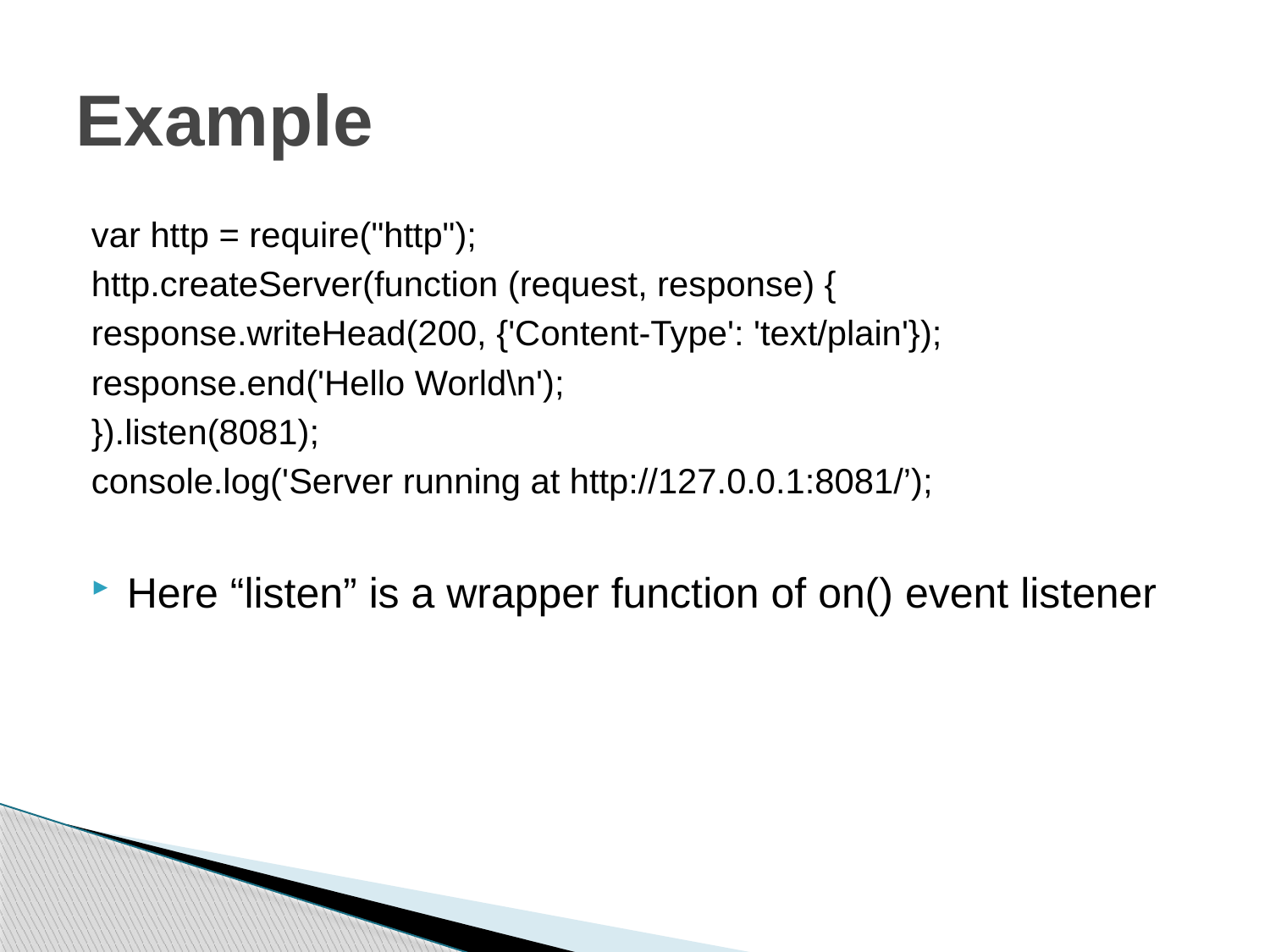

# Example
var http = require("http");
http.createServer(function (request, response) {
response.writeHead(200, {'Content-Type': 'text/plain'});
response.end('Hello World\n');
}).listen(8081);
console.log('Server running at http://127.0.0.1:8081/’);

Here “listen” is a wrapper function of on() event listener